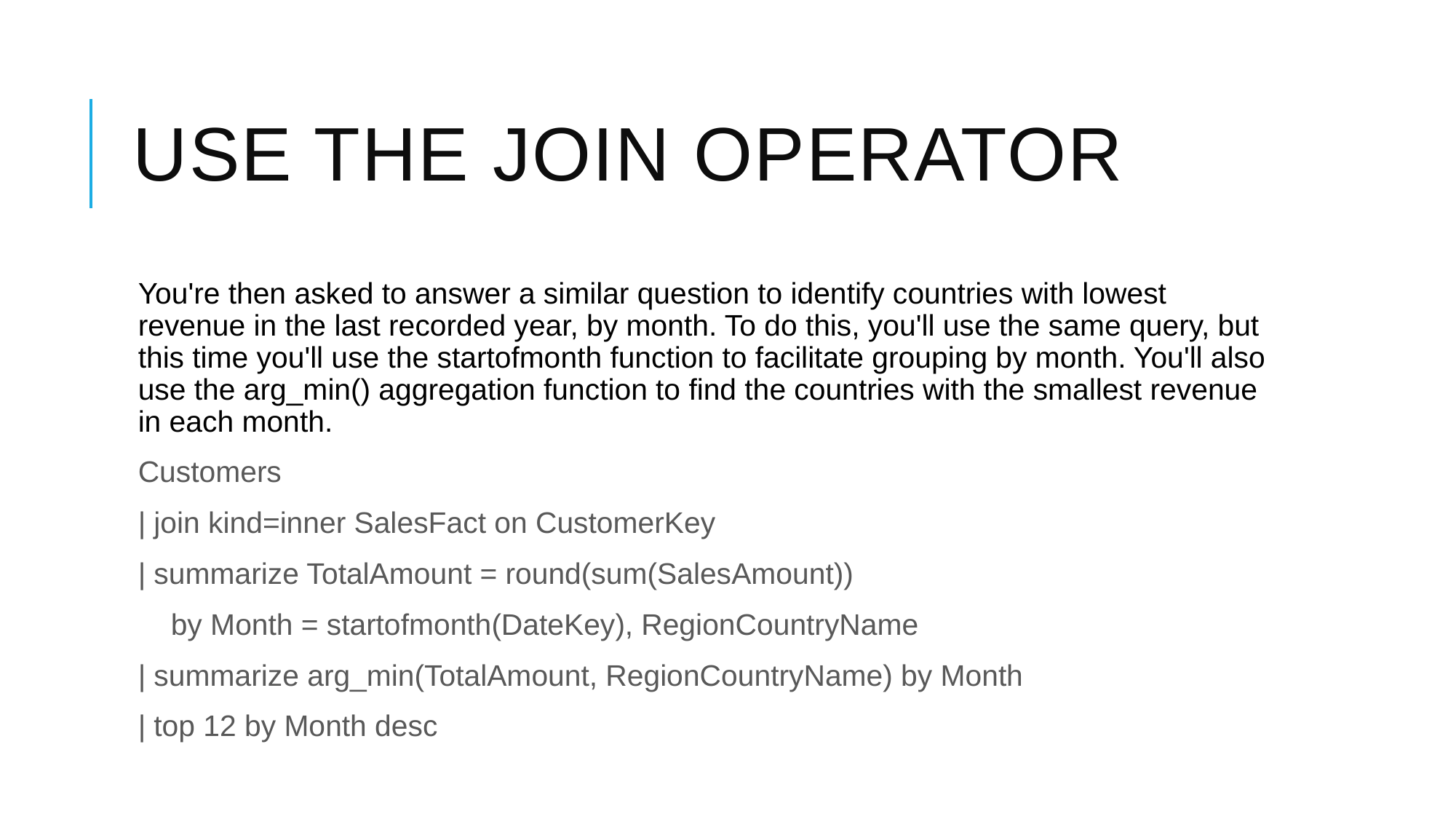

# Use the join operator
You're then asked to answer a similar question to identify countries with lowest revenue in the last recorded year, by month. To do this, you'll use the same query, but this time you'll use the startofmonth function to facilitate grouping by month. You'll also use the arg_min() aggregation function to find the countries with the smallest revenue in each month.
Customers
| join kind=inner SalesFact on CustomerKey
| summarize TotalAmount = round(sum(SalesAmount))
    by Month = startofmonth(DateKey), RegionCountryName
| summarize arg_min(TotalAmount, RegionCountryName) by Month
| top 12 by Month desc